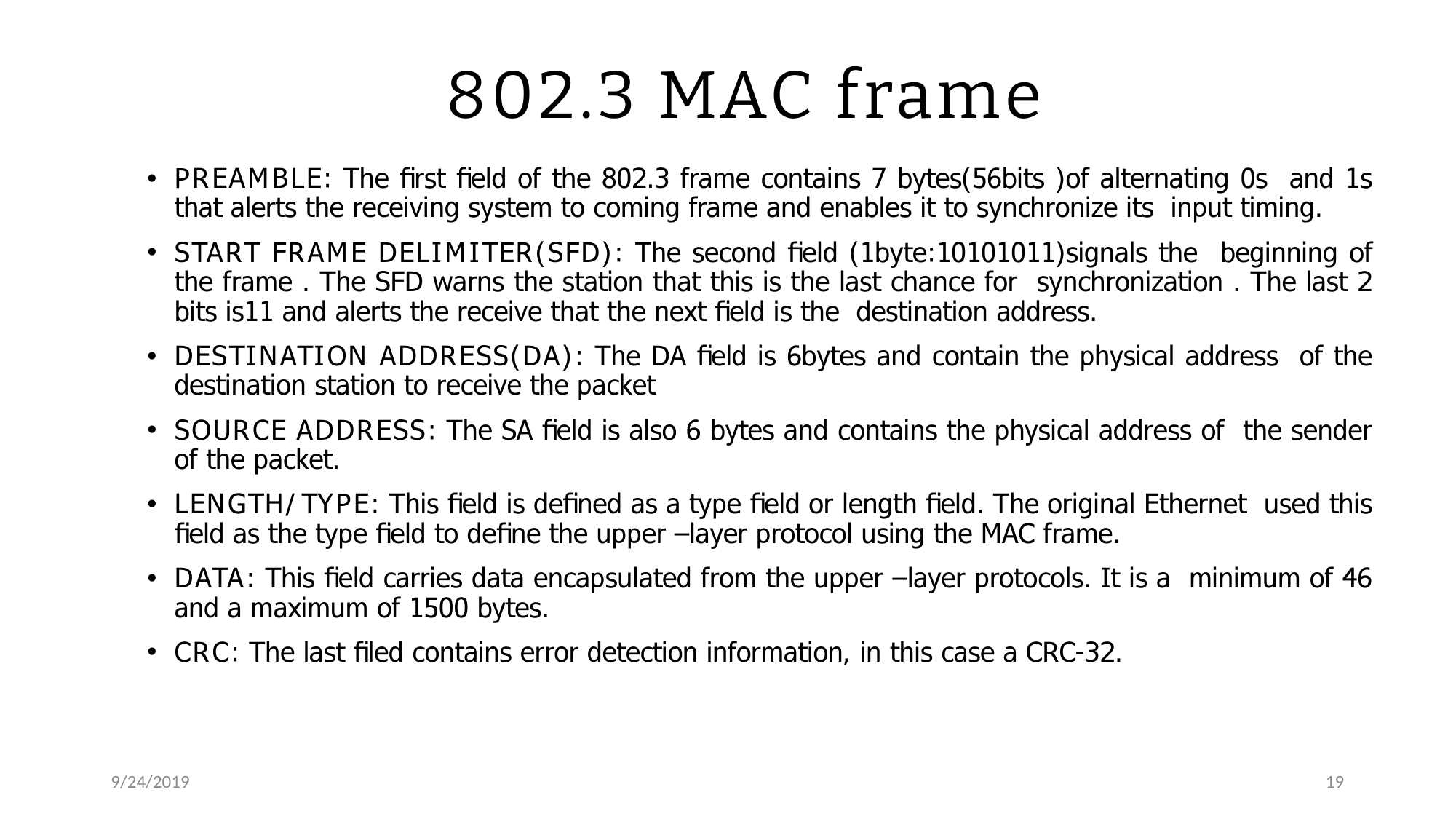

# 802.3 MAC frame
PREAMBLE: The first field of the 802.3 frame contains 7 bytes(56bits )of alternating 0s  and 1s that alerts the receiving system to coming frame and enables it to synchronize its  input timing.
START FRAME DELIMITER(SFD): The second field (1byte:10101011)signals the  beginning of the frame . The SFD warns the station that this is the last chance for  synchronization . The last 2 bits is11 and alerts the receive that the next field is the  destination address.
DESTINATION ADDRESS(DA): The DA field is 6bytes and contain the physical address  of the destination station to receive the packet
SOURCE ADDRESS: The SA field is also 6 bytes and contains the physical address of  the sender of the packet.
LENGTH/TYPE: This field is defined as a type field or length field. The original Ethernet  used this field as the type field to define the upper –layer protocol using the MAC frame.
DATA: This field carries data encapsulated from the upper –layer protocols. It is a  minimum of 46 and a maximum of 1500 bytes.
CRC: The last filed contains error detection information, in this case a CRC-32.
9/24/2019
19